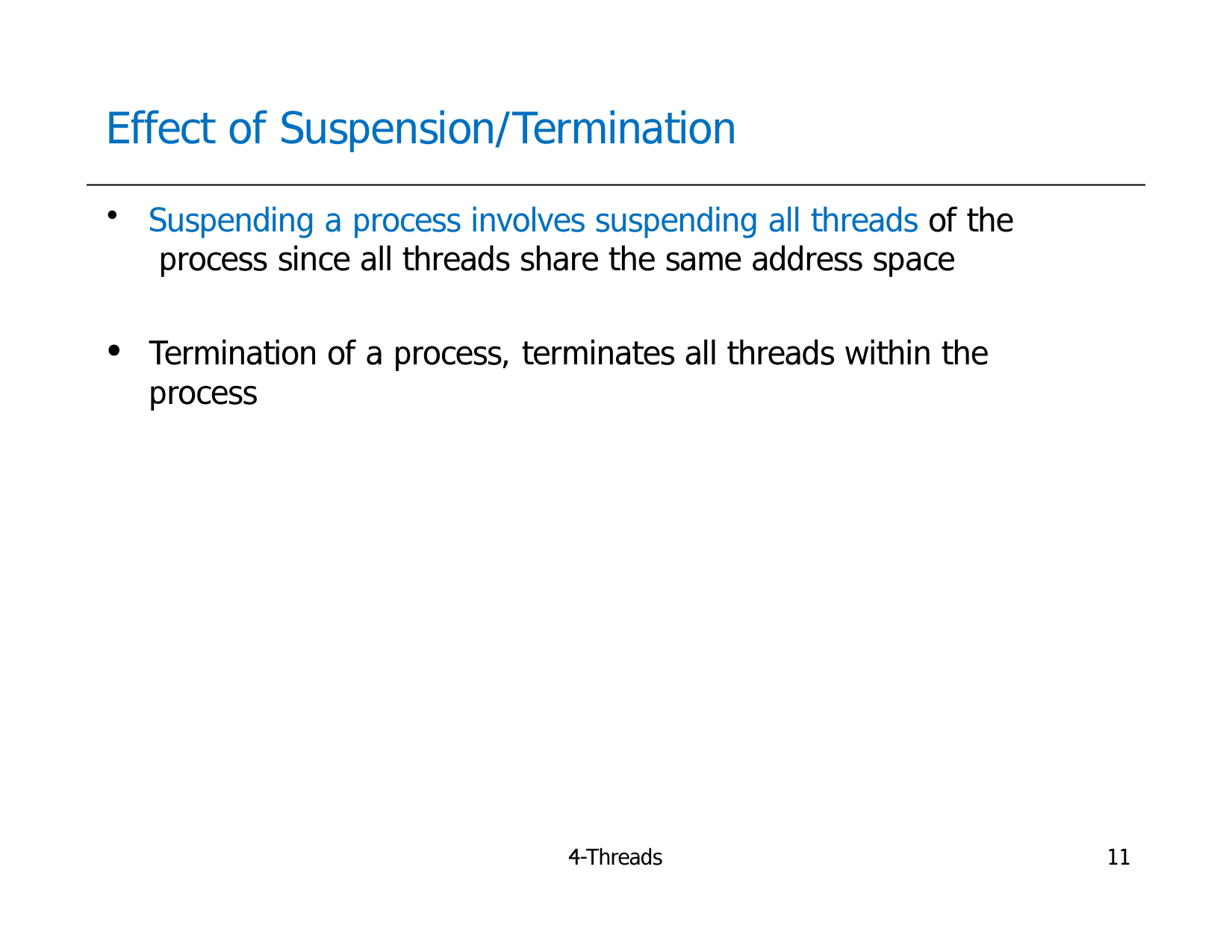

# Effect of Suspension/Termination
Suspending a process involves suspending all threads of the  process since all threads share the same address space

Termination of a process, terminates all threads within the process
4-Threads
11